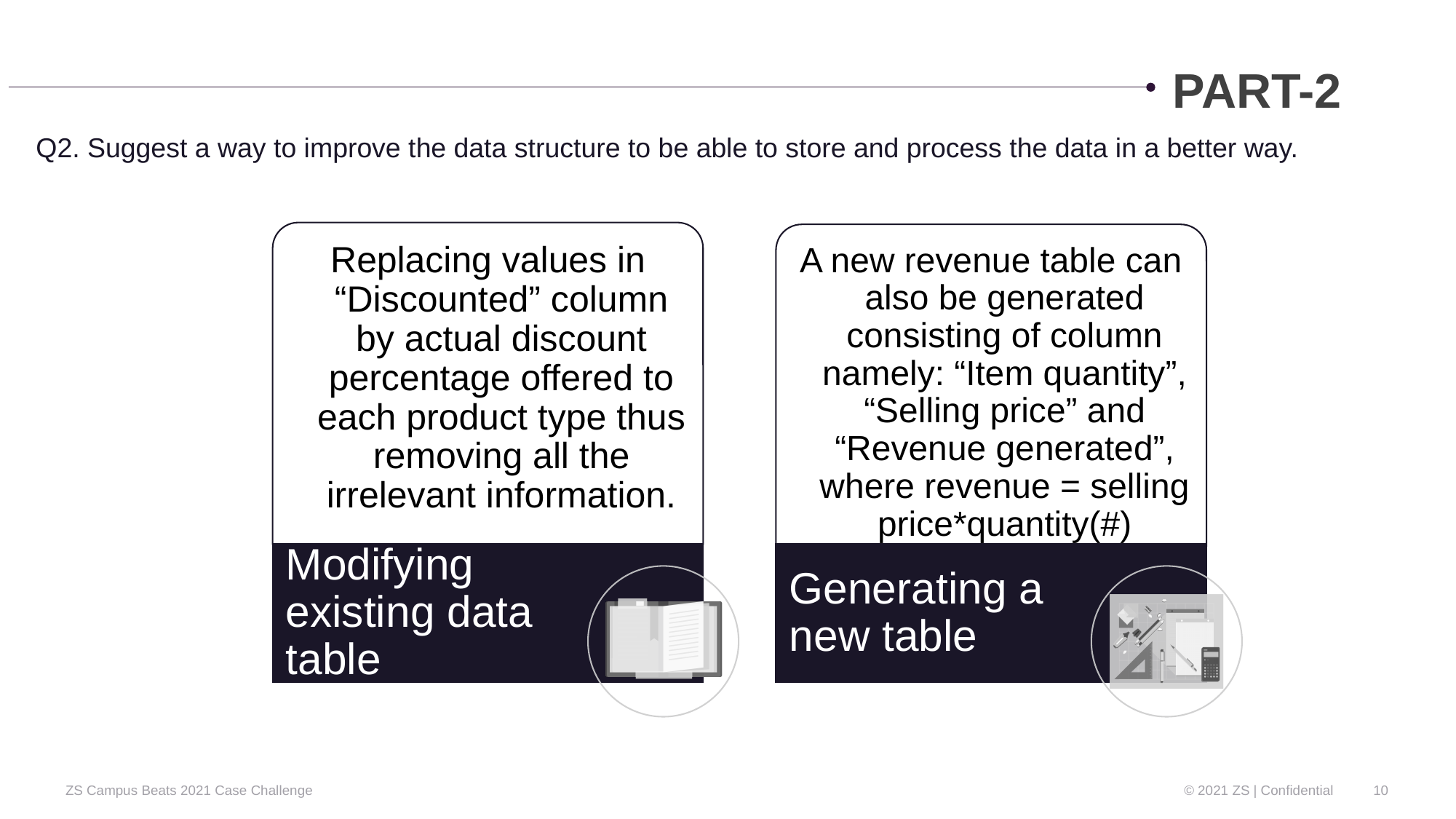

PART-2
Q2. Suggest a way to improve the data structure to be able to store and process the data in a better way.
Replacing values in “Discounted” column by actual discount percentage offered to each product type thus removing all the irrelevant information.
Modifying existing data table
A new revenue table can also be generated consisting of column namely: “Item quantity”, “Selling price” and “Revenue generated”, where revenue = selling price*quantity(#)
Generating a new table